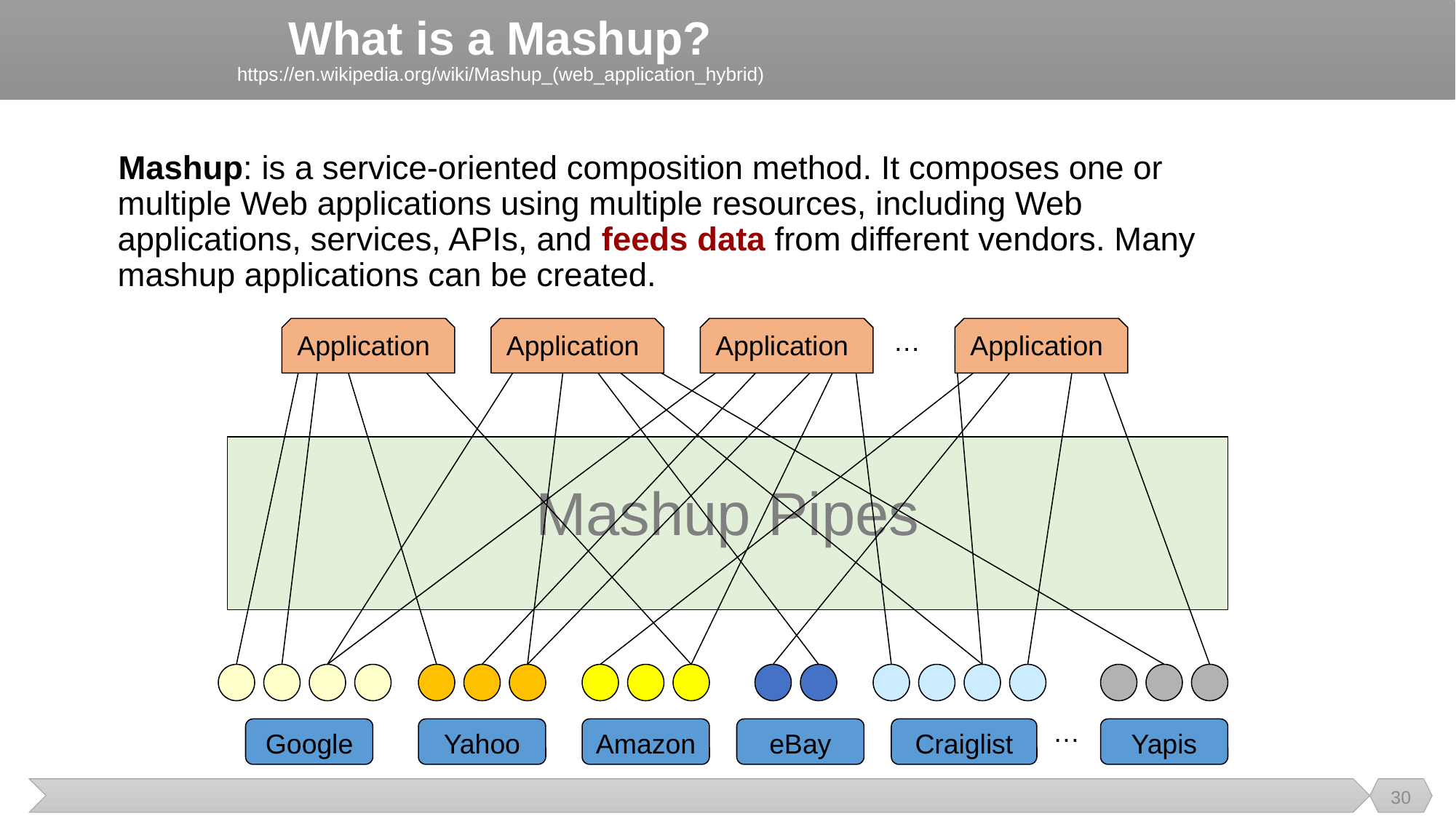

# What is a Mashup? https://en.wikipedia.org/wiki/Mashup_(web_application_hybrid)
Mashup: is a service-oriented composition method. It composes one or multiple Web applications using multiple resources, including Web applications, services, APIs, and feeds data from different vendors. Many mashup applications can be created.
Application
Application
Application
…
Application

Mashup Pipes

…
Google
Yahoo
Amazon
eBay
Craiglist
Yapis
30